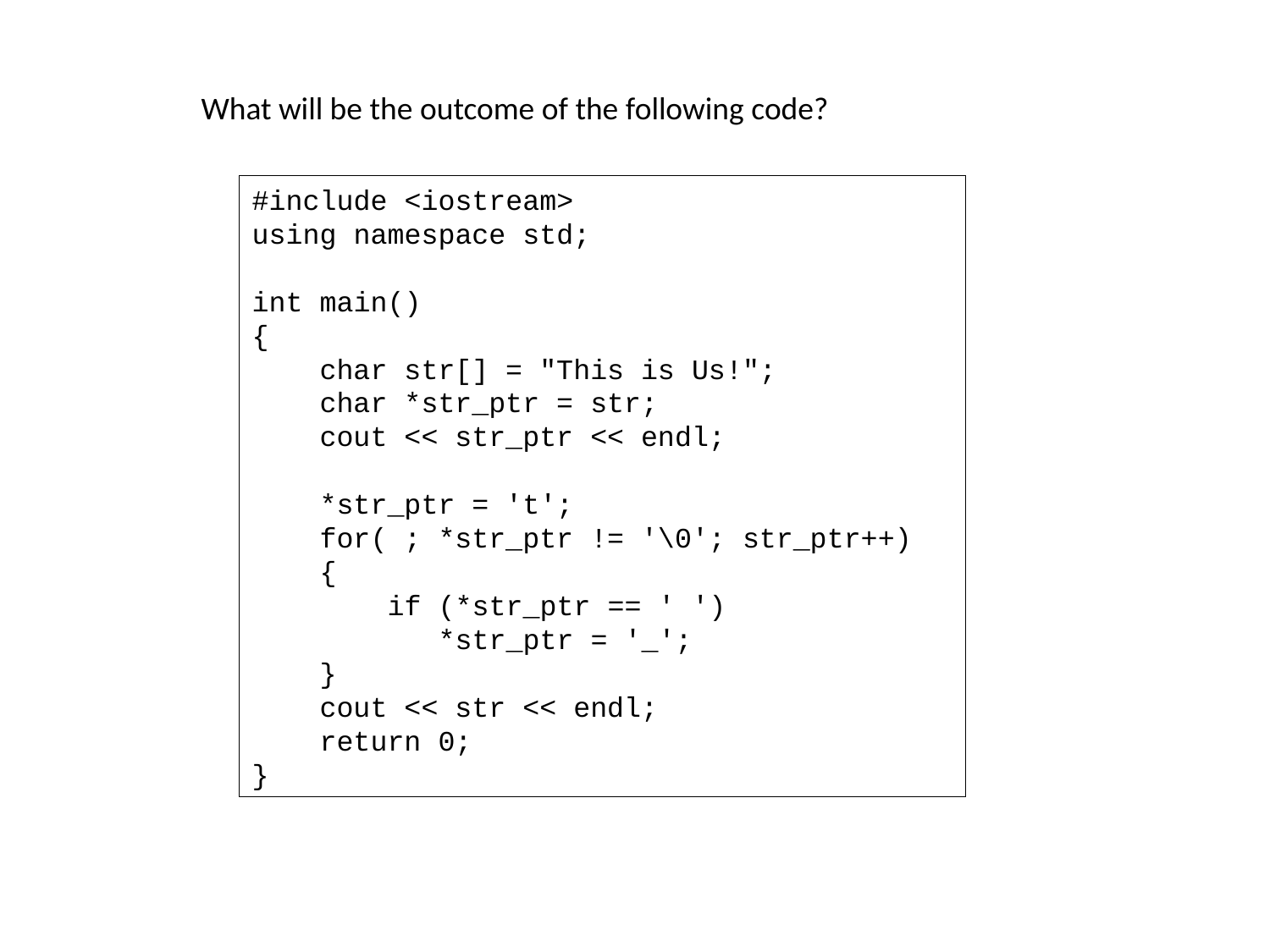

What will be the outcome of the following code?
#include <iostream>
using namespace std;

int main()
{
    char str[] = "This is Us!";
    char *str_ptr = str;
    cout << str_ptr << endl;

    *str_ptr = 't';
    for( ; *str_ptr != '\0'; str_ptr++)
    {
        if (*str_ptr == ' ')
           *str_ptr = '_';
    }
    cout << str << endl;
    return 0;
}